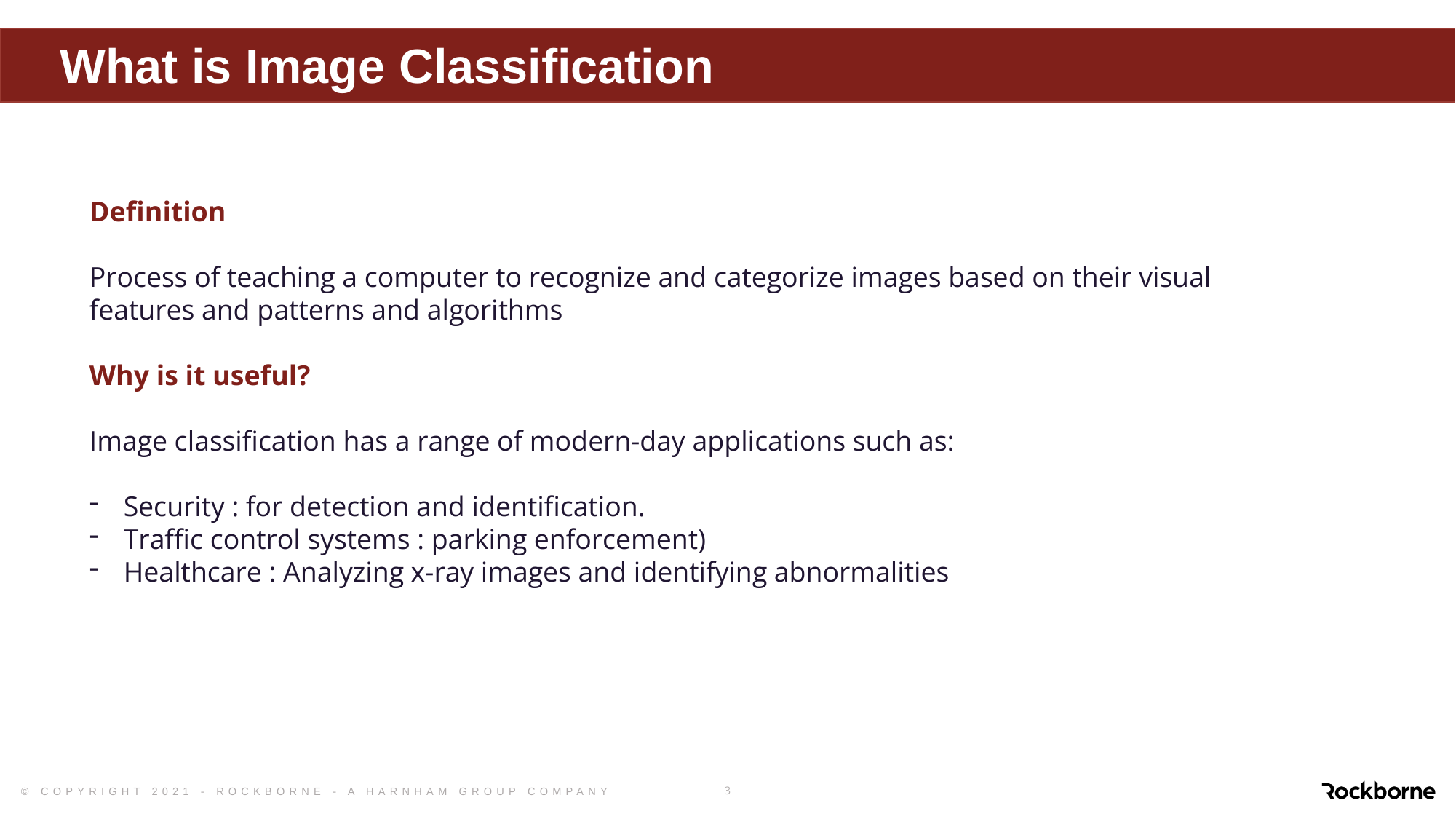

What is Image Classification
Definition

Process of teaching a computer to recognize and categorize images based on their visual features and patterns and algorithms

Why is it useful?

Image classification has a range of modern-day applications such as: ​

Security : for detection and identification. ​
Traffic control systems : parking enforcement)
Healthcare : Analyzing x-ray images and identifying abnormalities
3